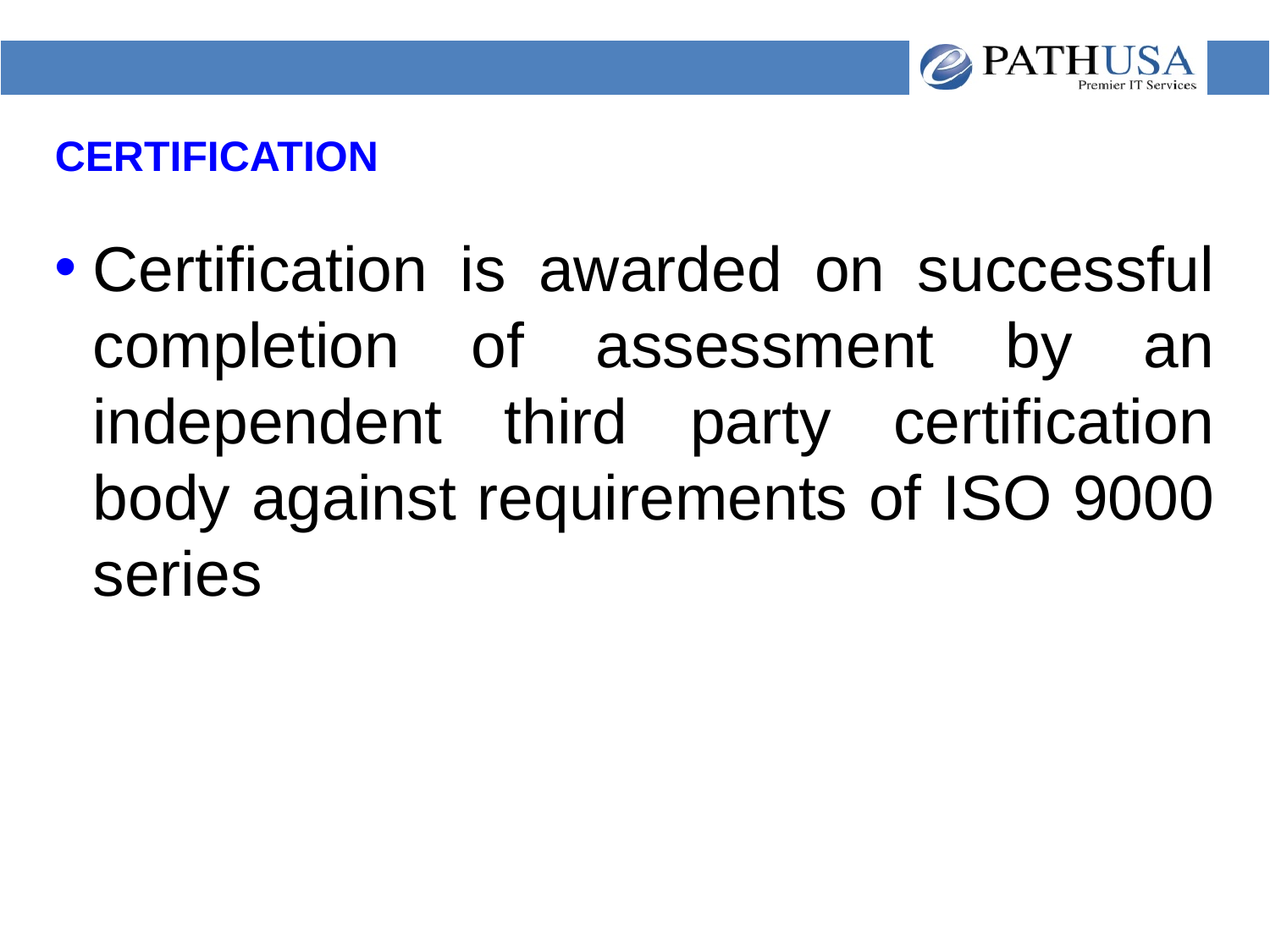

# CERTIFICATION
Certification is awarded on successful completion of assessment by an independent third party certification body against requirements of ISO 9000 series